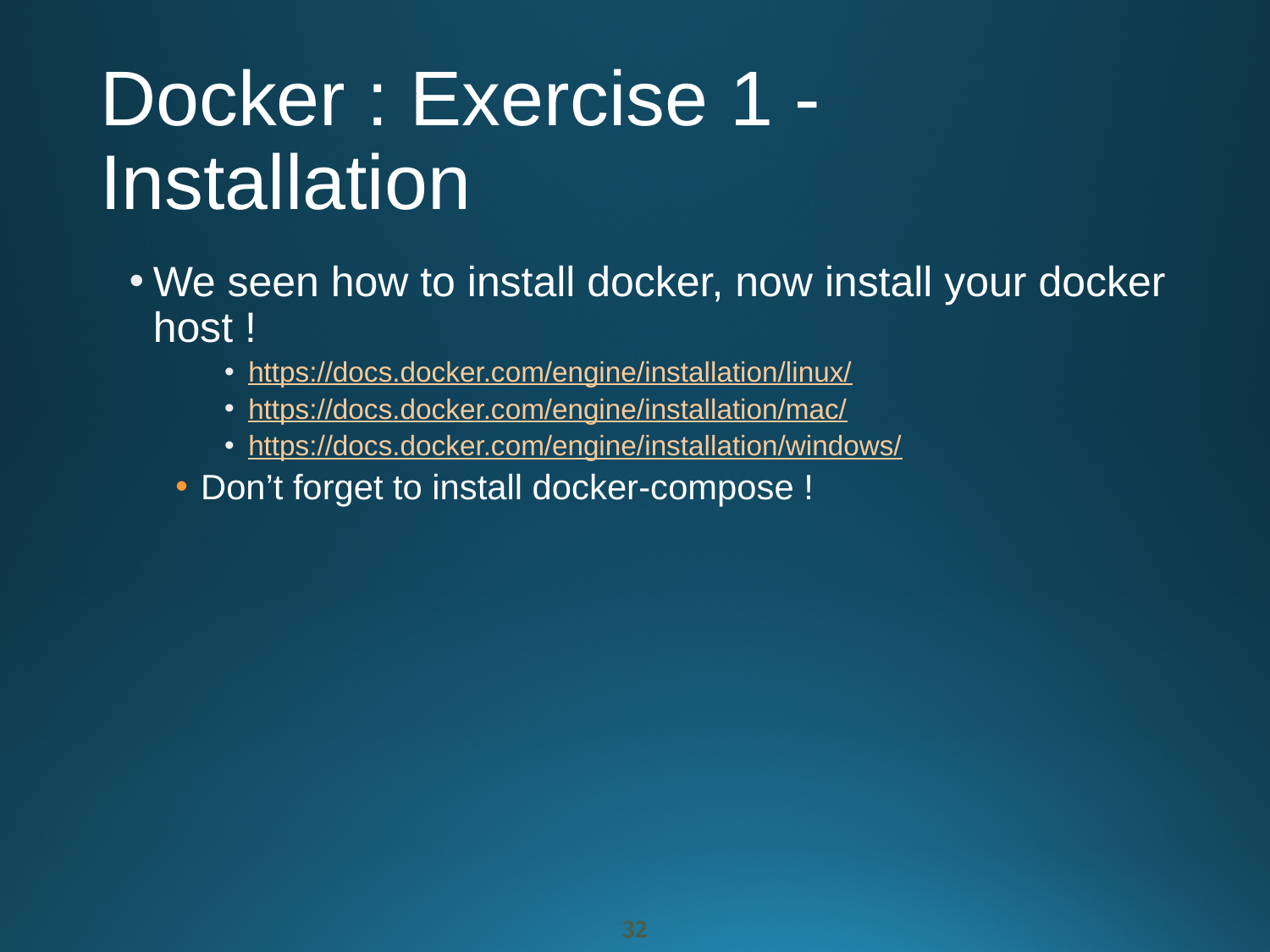

# Docker : Exercise 1 - Installation
We seen how to install docker, now install your docker host !
https://docs.docker.com/engine/installation/linux/
https://docs.docker.com/engine/installation/mac/
https://docs.docker.com/engine/installation/windows/
Don’t forget to install docker-compose !